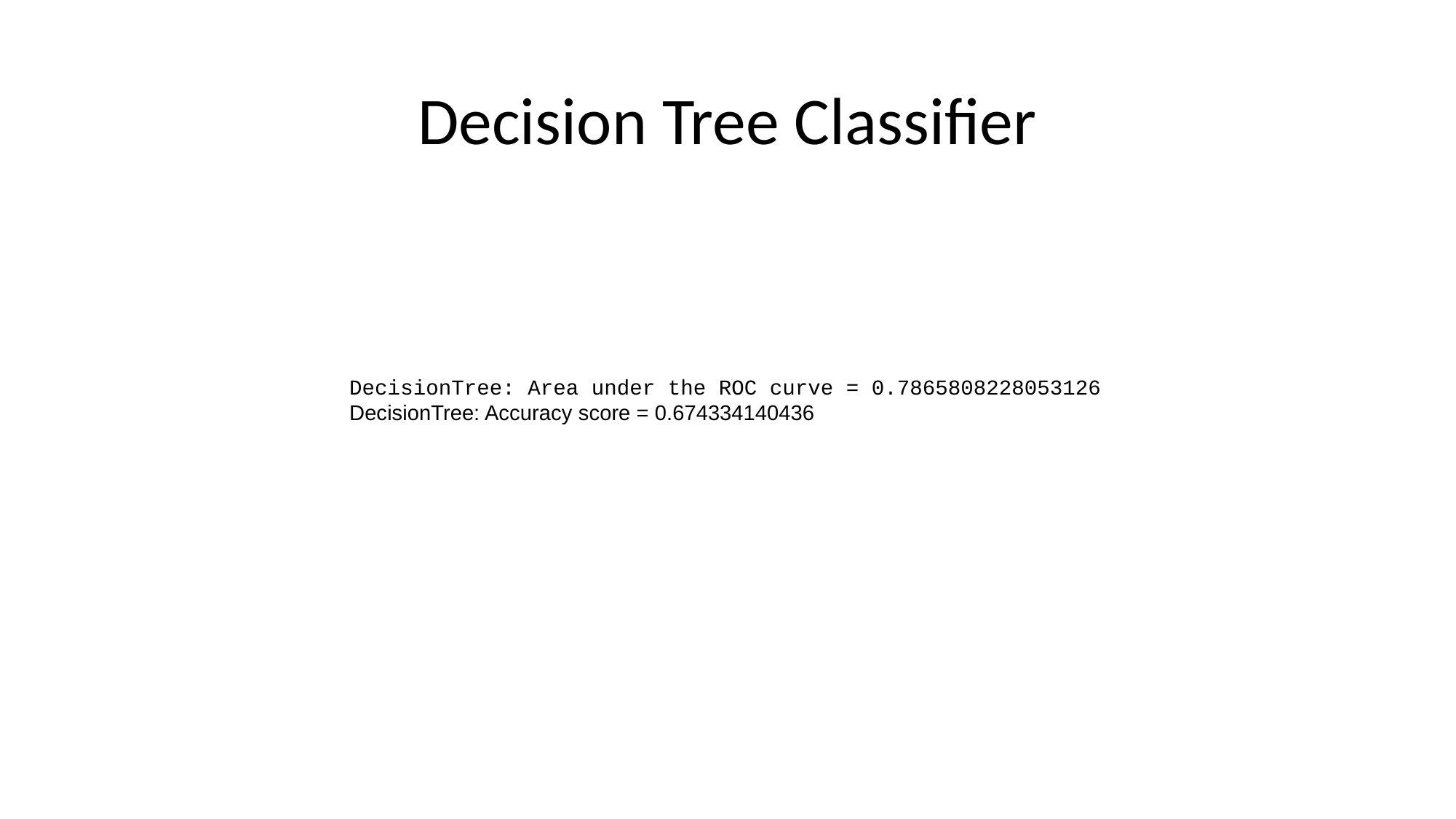

# Decision Tree Classifier
DecisionTree: Area under the ROC curve = 0.7865808228053126
DecisionTree: Accuracy score = 0.674334140436